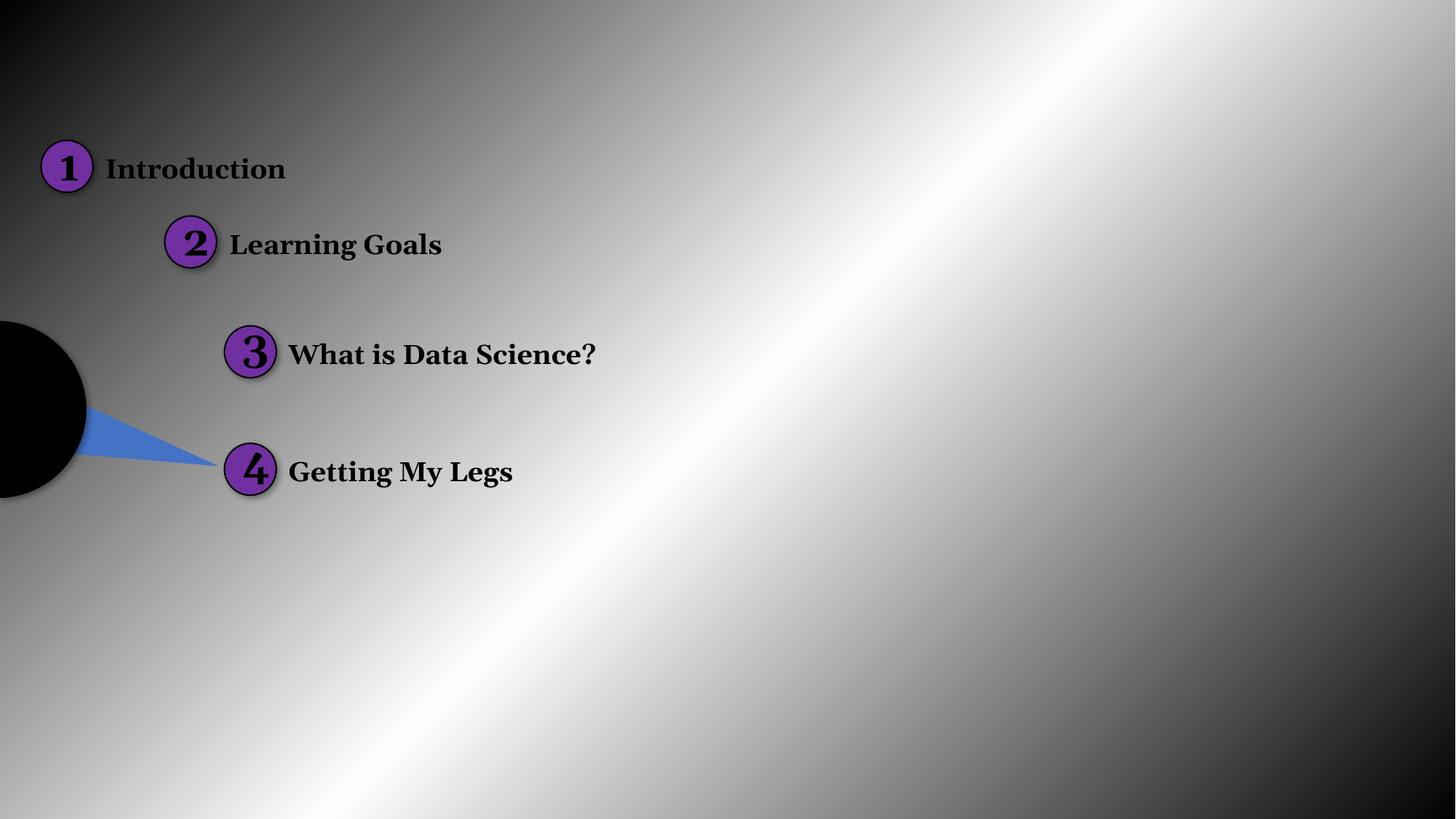

1
Introduction

2
Learning Goals

3
What is Data Science?
4
Getting My Legs